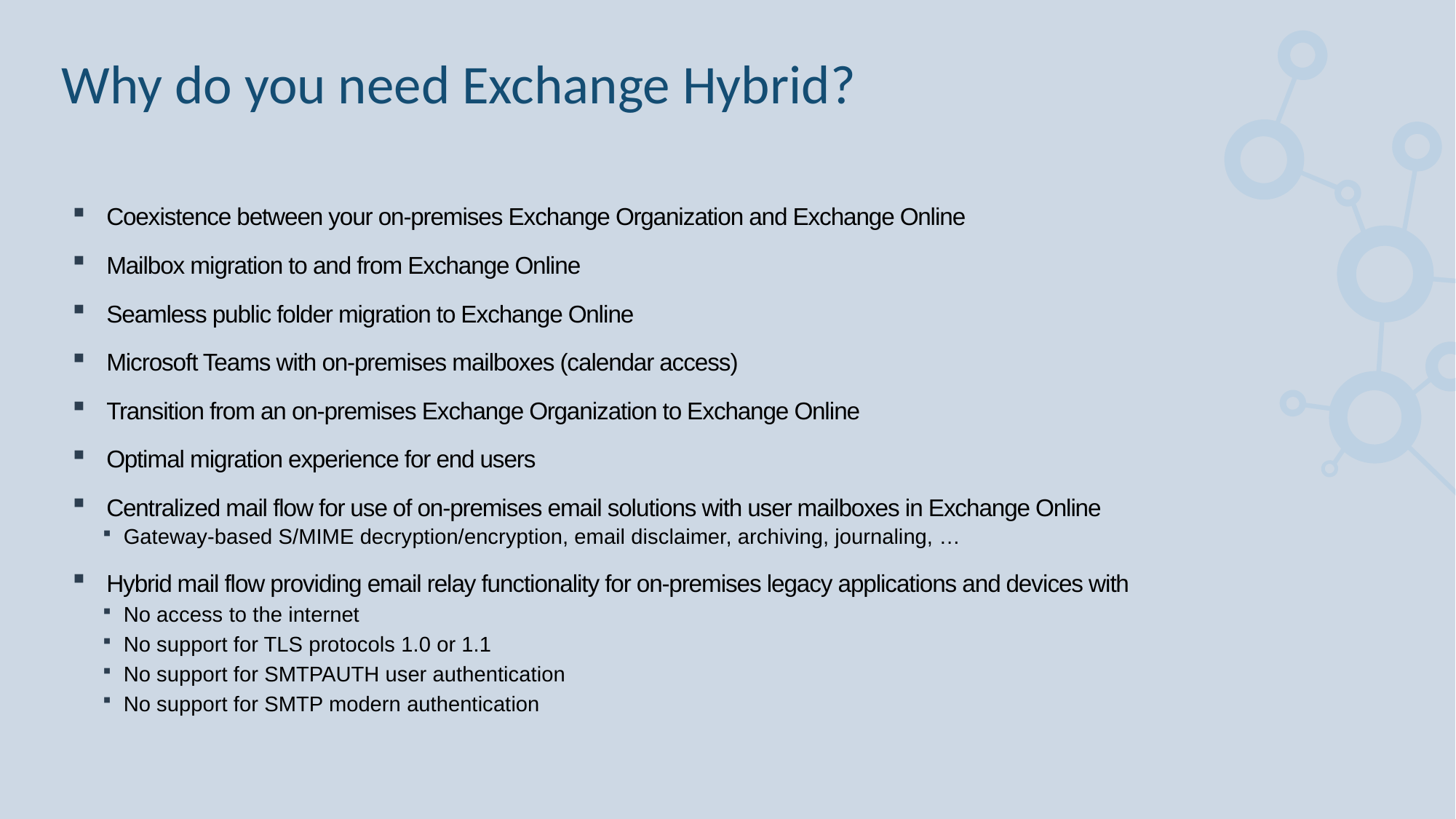

# Why do you need Exchange Hybrid?

Coexistence between your on-premises Exchange Organization and Exchange Online
Mailbox migration to and from Exchange Online
Seamless public folder migration to Exchange Online
Microsoft Teams with on-premises mailboxes (calendar access)
Transition from an on-premises Exchange Organization to Exchange Online
Optimal migration experience for end users
Centralized mail flow for use of on-premises email solutions with user mailboxes in Exchange Online
Gateway-based S/MIME decryption/encryption, email disclaimer, archiving, journaling, …
Hybrid mail flow providing email relay functionality for on-premises legacy applications and devices with
No access to the internet
No support for TLS protocols 1.0 or 1.1
No support for SMTPAUTH user authentication
No support for SMTP modern authentication